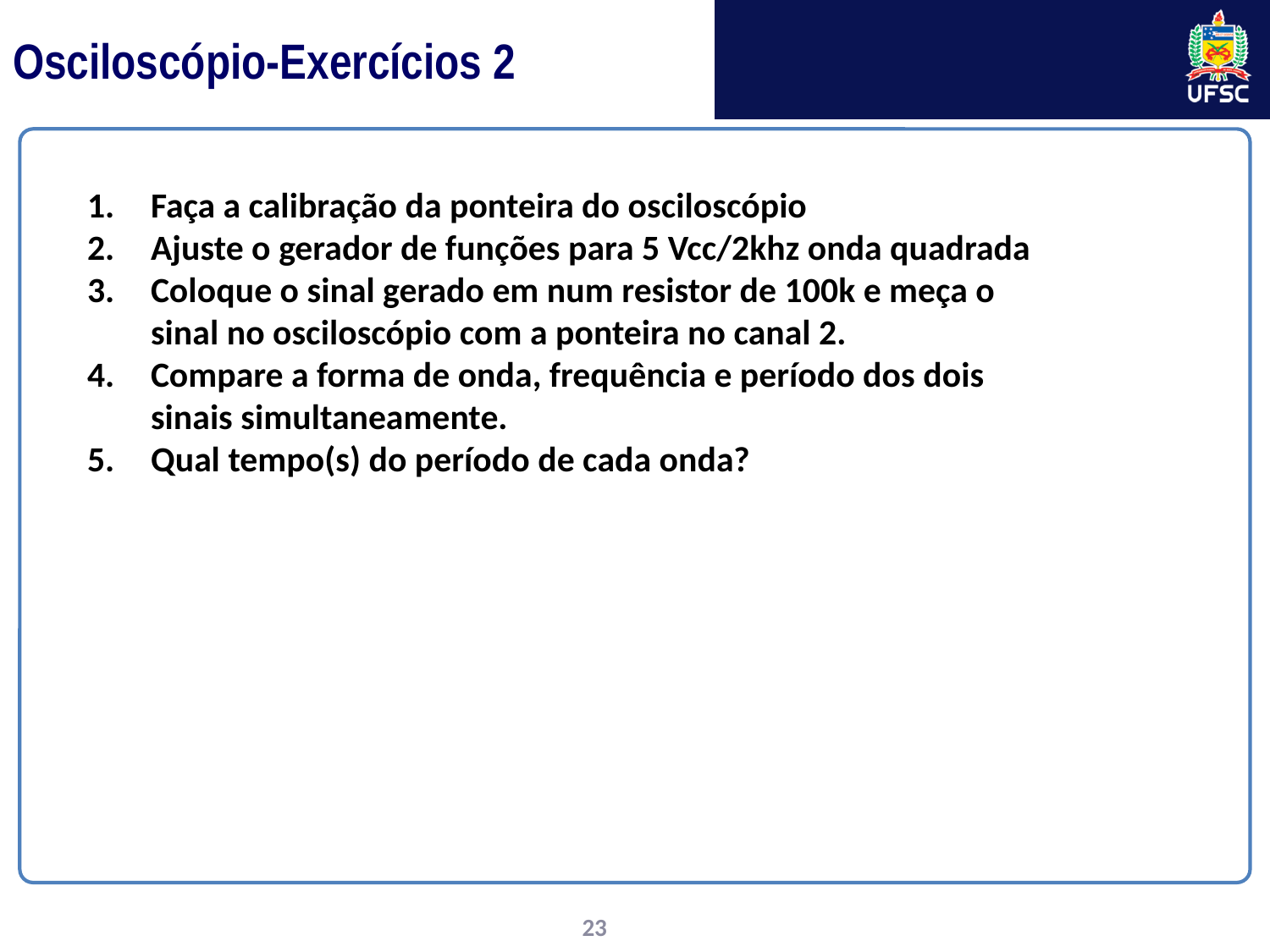

# Osciloscópio-Exercícios 2
Faça a calibração da ponteira do osciloscópio
Ajuste o gerador de funções para 5 Vcc/2khz onda quadrada
Coloque o sinal gerado em num resistor de 100k e meça o sinal no osciloscópio com a ponteira no canal 2.
Compare a forma de onda, frequência e período dos dois sinais simultaneamente.
Qual tempo(s) do período de cada onda?

23